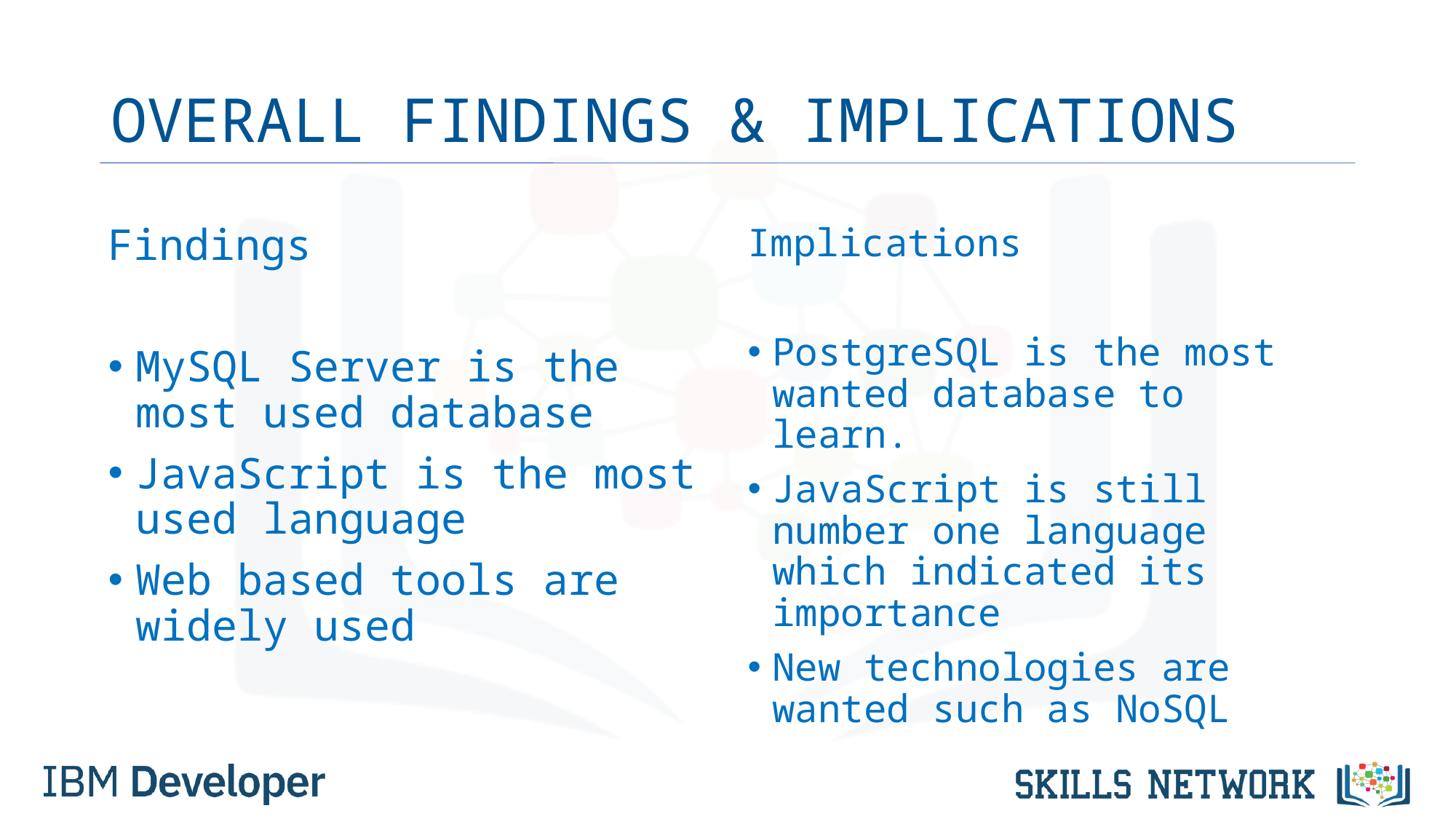

# OVERALL FINDINGS & IMPLICATIONS
Findings

MySQL Server is the most used database
JavaScript is the most used language
Web based tools are widely used
Implications

PostgreSQL is the most wanted database to learn.
JavaScript is still number one language which indicated its importance
New technologies are wanted such as NoSQL